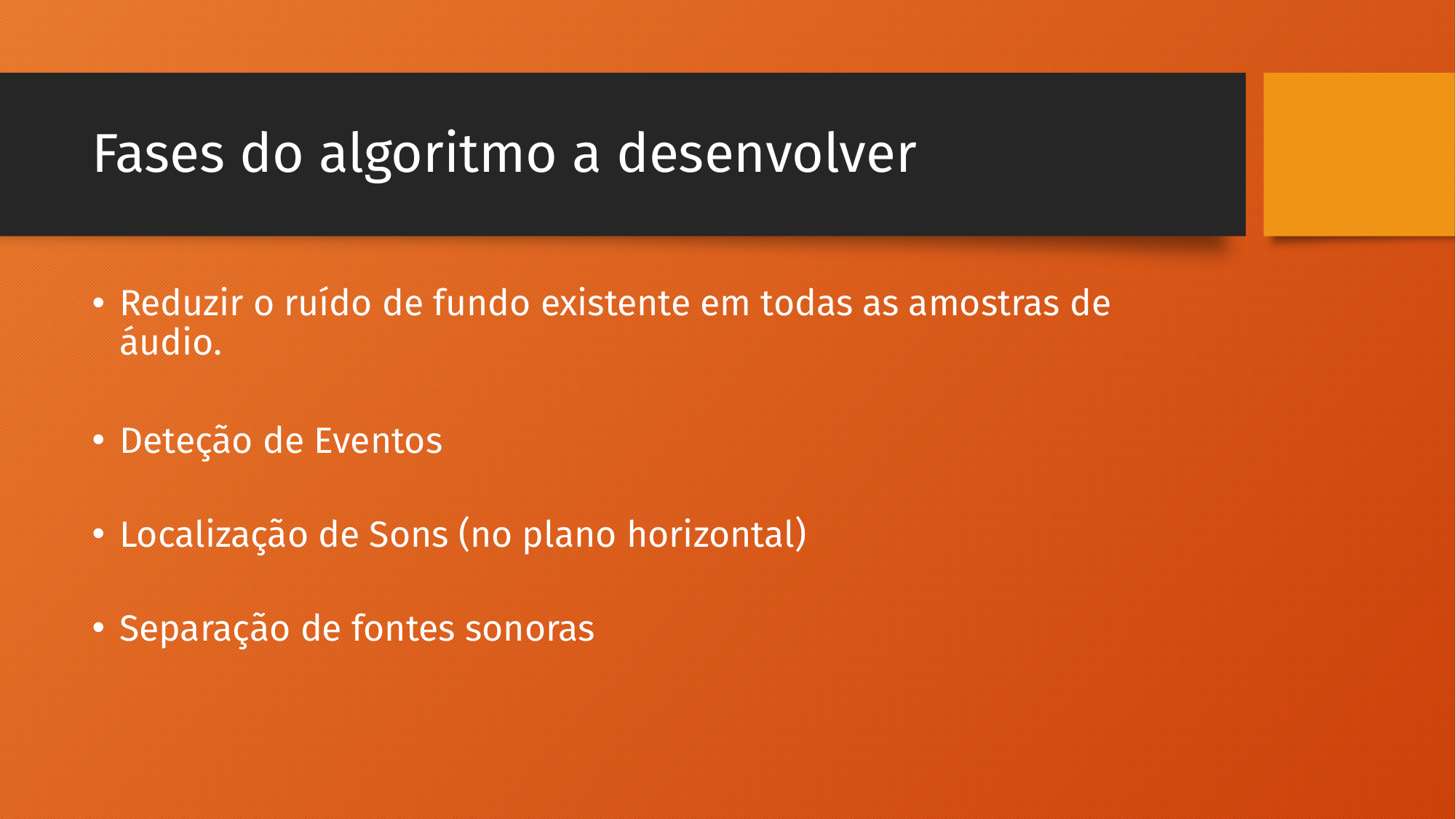

# Fases do algoritmo a desenvolver
Reduzir o ruído de fundo existente em todas as amostras de áudio.
Deteção de Eventos
Localização de Sons (no plano horizontal)
Separação de fontes sonoras